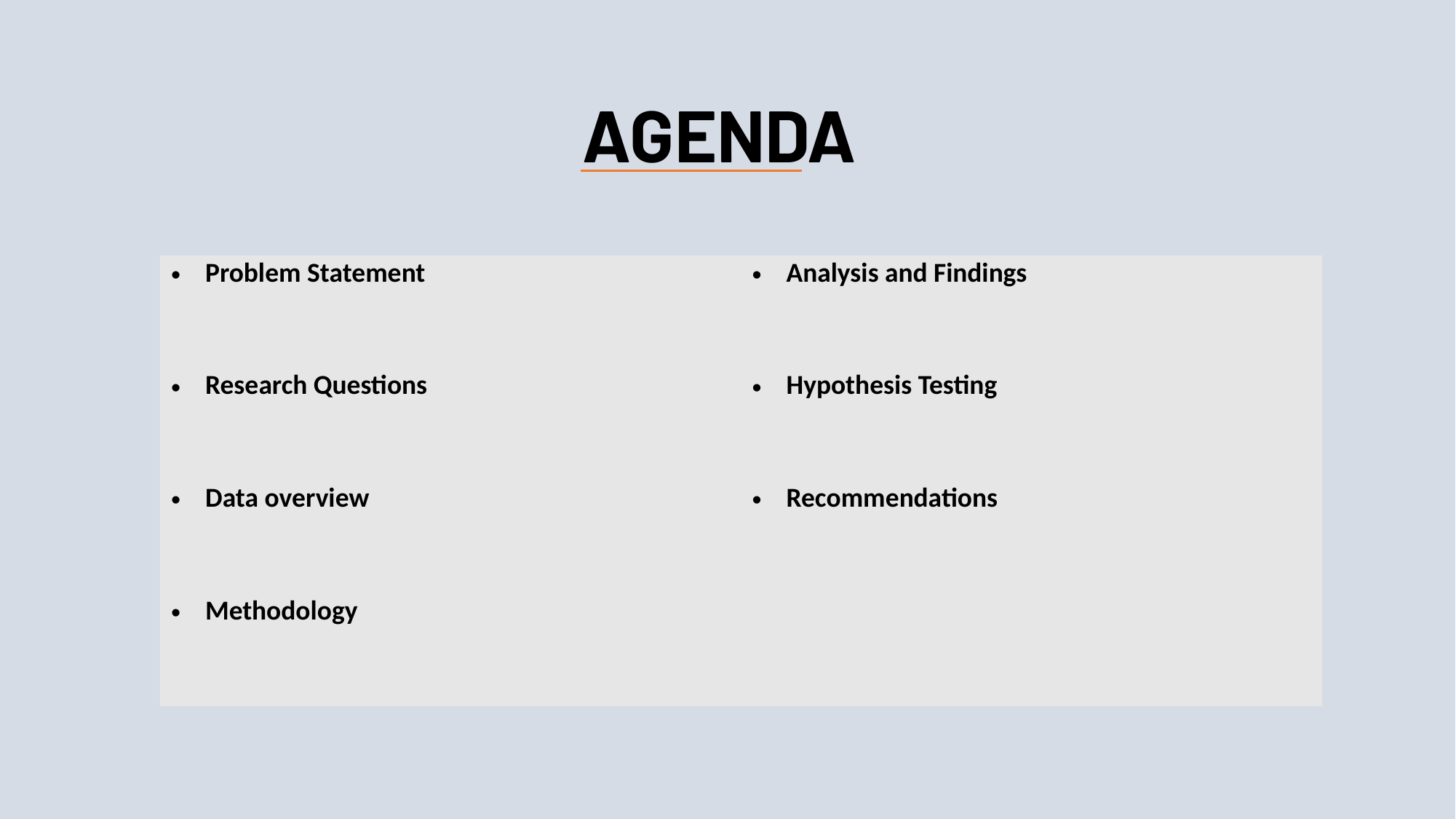

# AGENDA
| Problem Statement | Analysis and Findings |
| --- | --- |
| Research Questions | Hypothesis Testing |
| Data overview | Recommendations |
| Methodology |  |